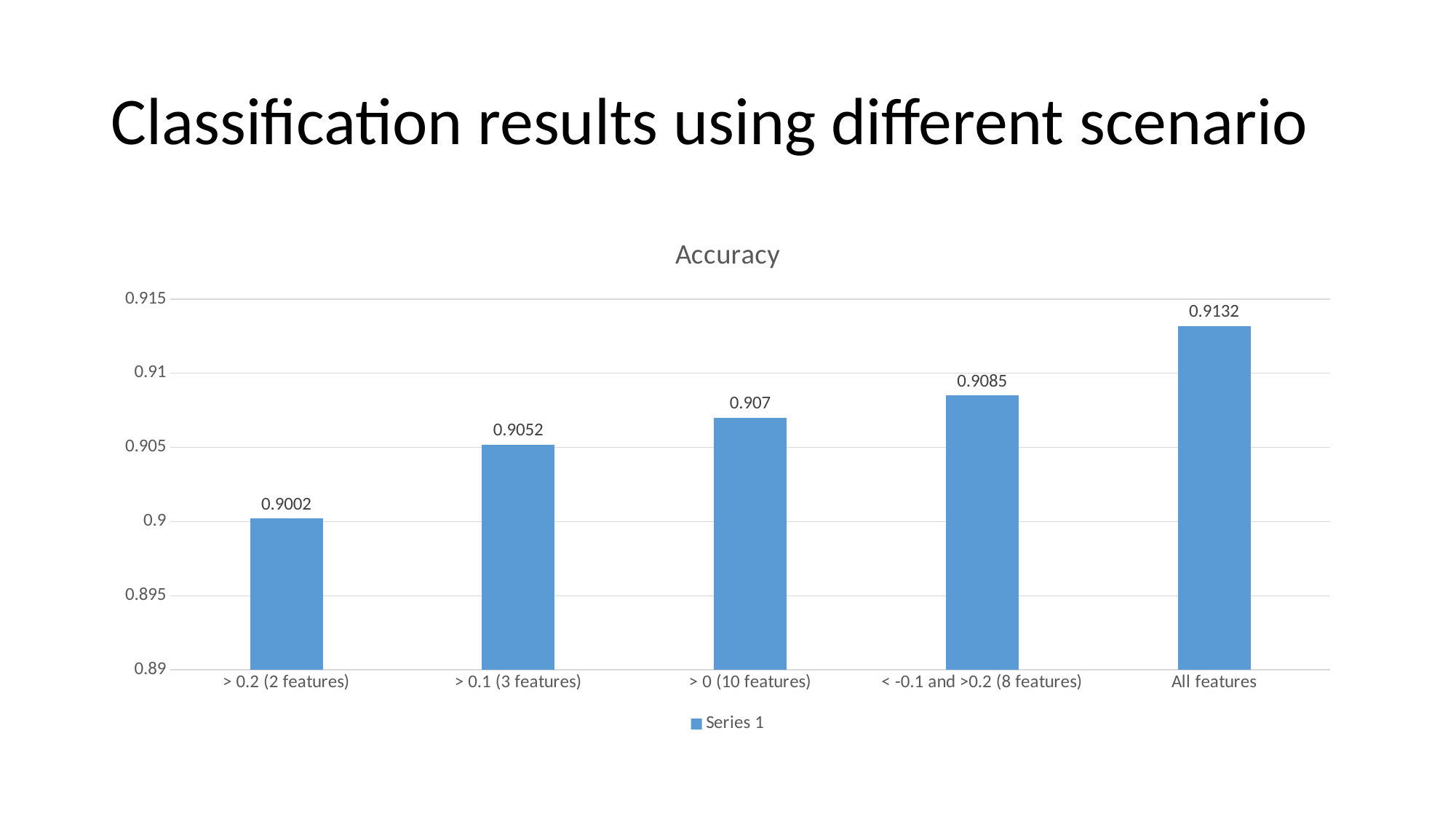

# Classification results using different scenario

### Chart: Accuracy

| Category | Series 1 |
|---|---|
| > 0.2 (2 features) | 0.9002 |
| > 0.1 (3 features) | 0.9052 |
| > 0 (10 features) | 0.907 |
| < -0.1 and >0.2 (8 features) | 0.9085 |
| All features | 0.9132 |